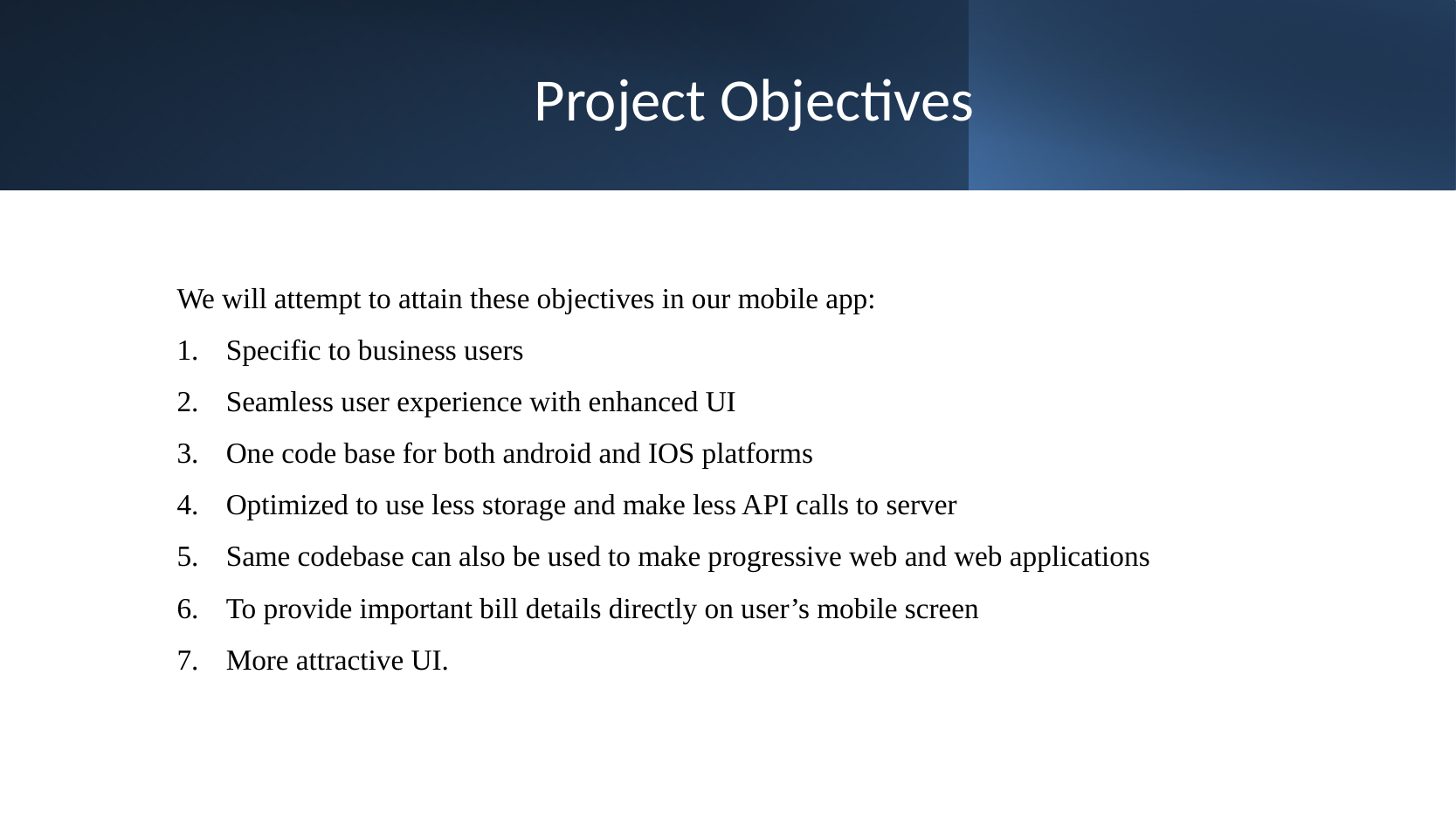

# Project Objectives
We will attempt to attain these objectives in our mobile app:
Specific to business users
Seamless user experience with enhanced UI
One code base for both android and IOS platforms
Optimized to use less storage and make less API calls to server
Same codebase can also be used to make progressive web and web applications
To provide important bill details directly on user’s mobile screen
More attractive UI.